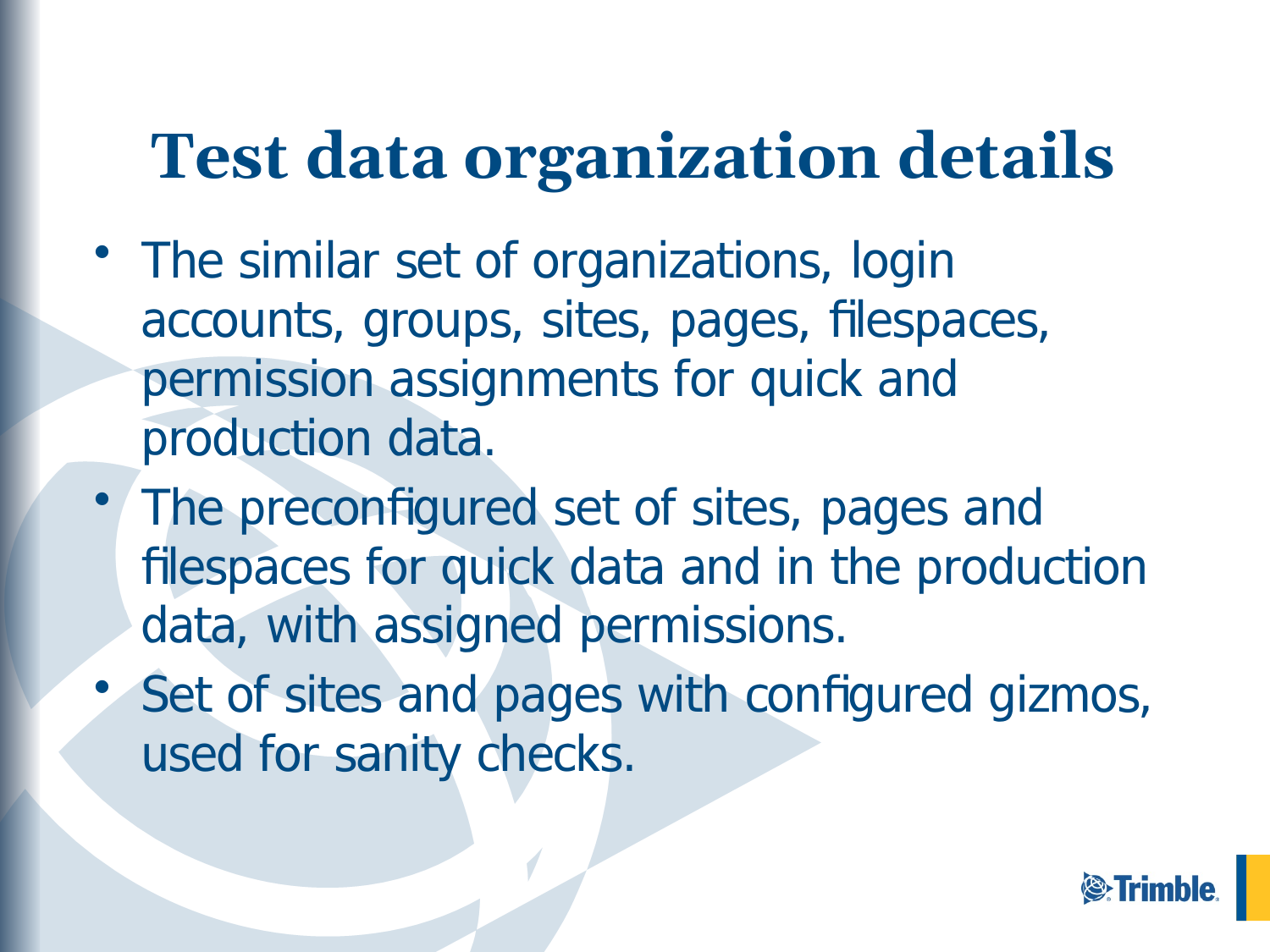

# Test data organization details
The similar set of organizations, login accounts, groups, sites, pages, filespaces, permission assignments for quick and production data.
The preconfigured set of sites, pages and filespaces for quick data and in the production data, with assigned permissions.
Set of sites and pages with configured gizmos, used for sanity checks.